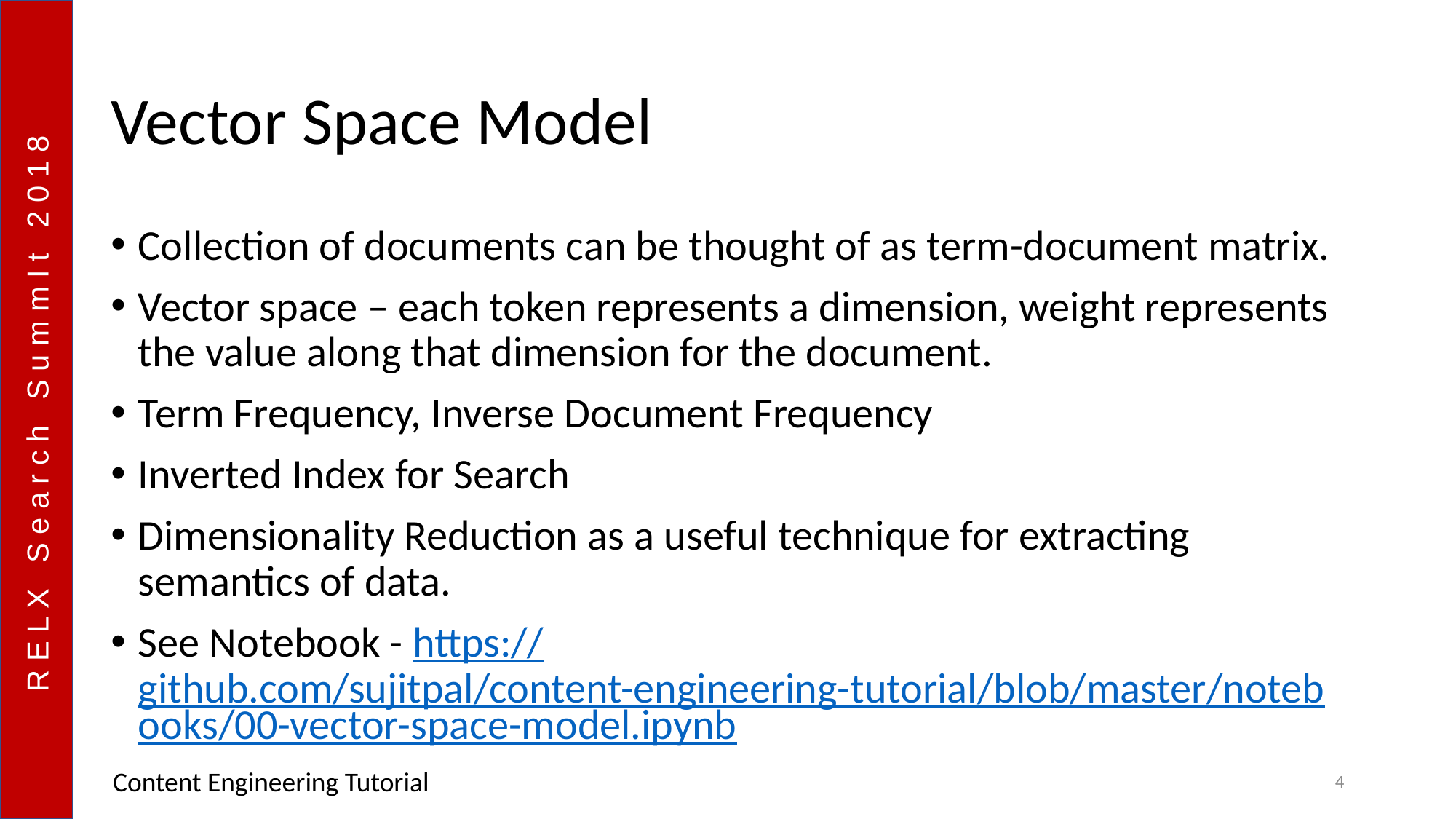

# Vector Space Model
Collection of documents can be thought of as term-document matrix.
Vector space – each token represents a dimension, weight represents the value along that dimension for the document.
Term Frequency, Inverse Document Frequency
Inverted Index for Search
Dimensionality Reduction as a useful technique for extracting semantics of data.
See Notebook - https://github.com/sujitpal/content-engineering-tutorial/blob/master/notebooks/00-vector-space-model.ipynb
Content Engineering Tutorial
4